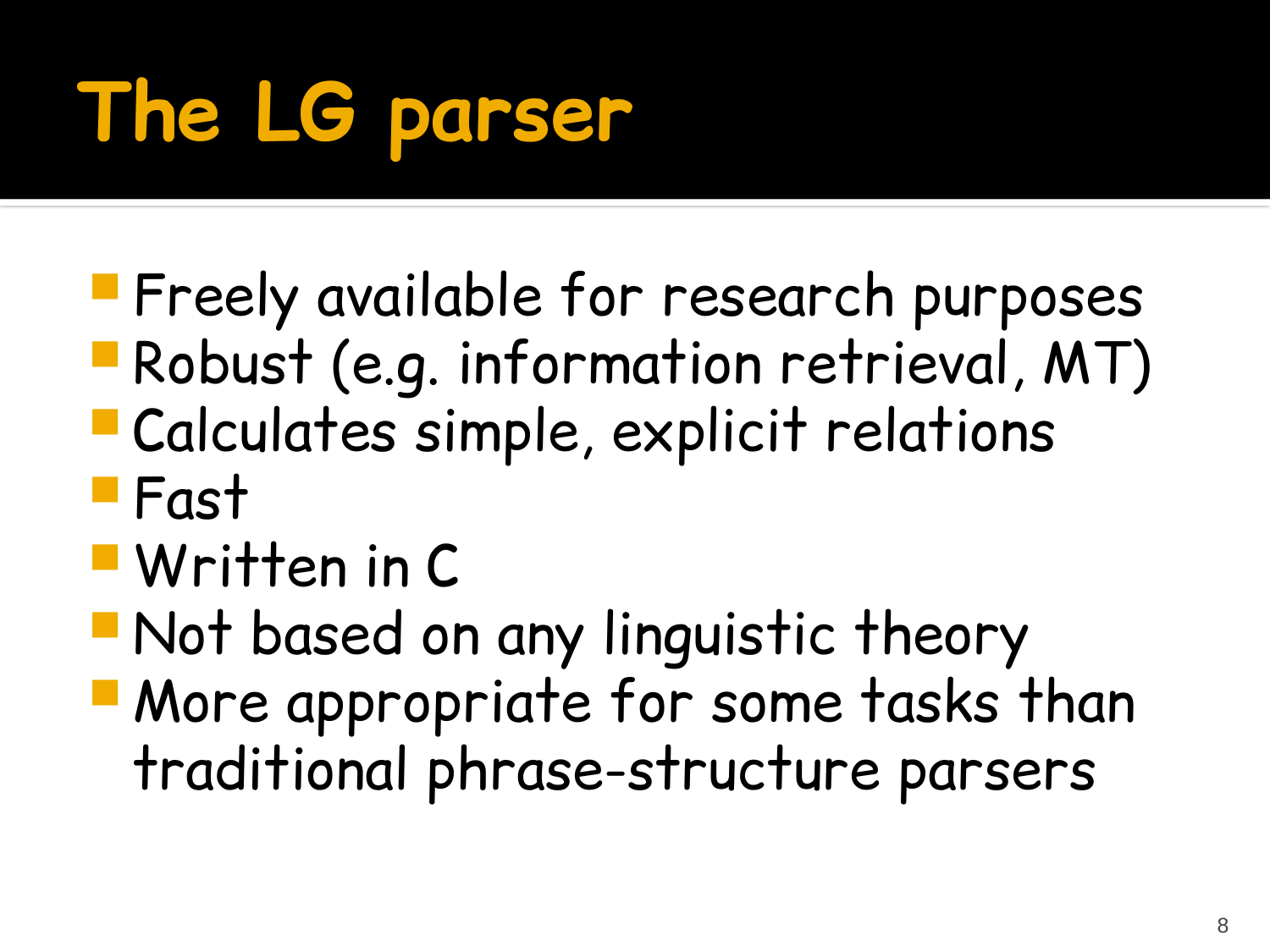

# The LG parser
Freely available for research purposes
Robust (e.g. information retrieval, MT)
Calculates simple, explicit relations
Fast
Written in C
Not based on any linguistic theory
More appropriate for some tasks than traditional phrase-structure parsers
8